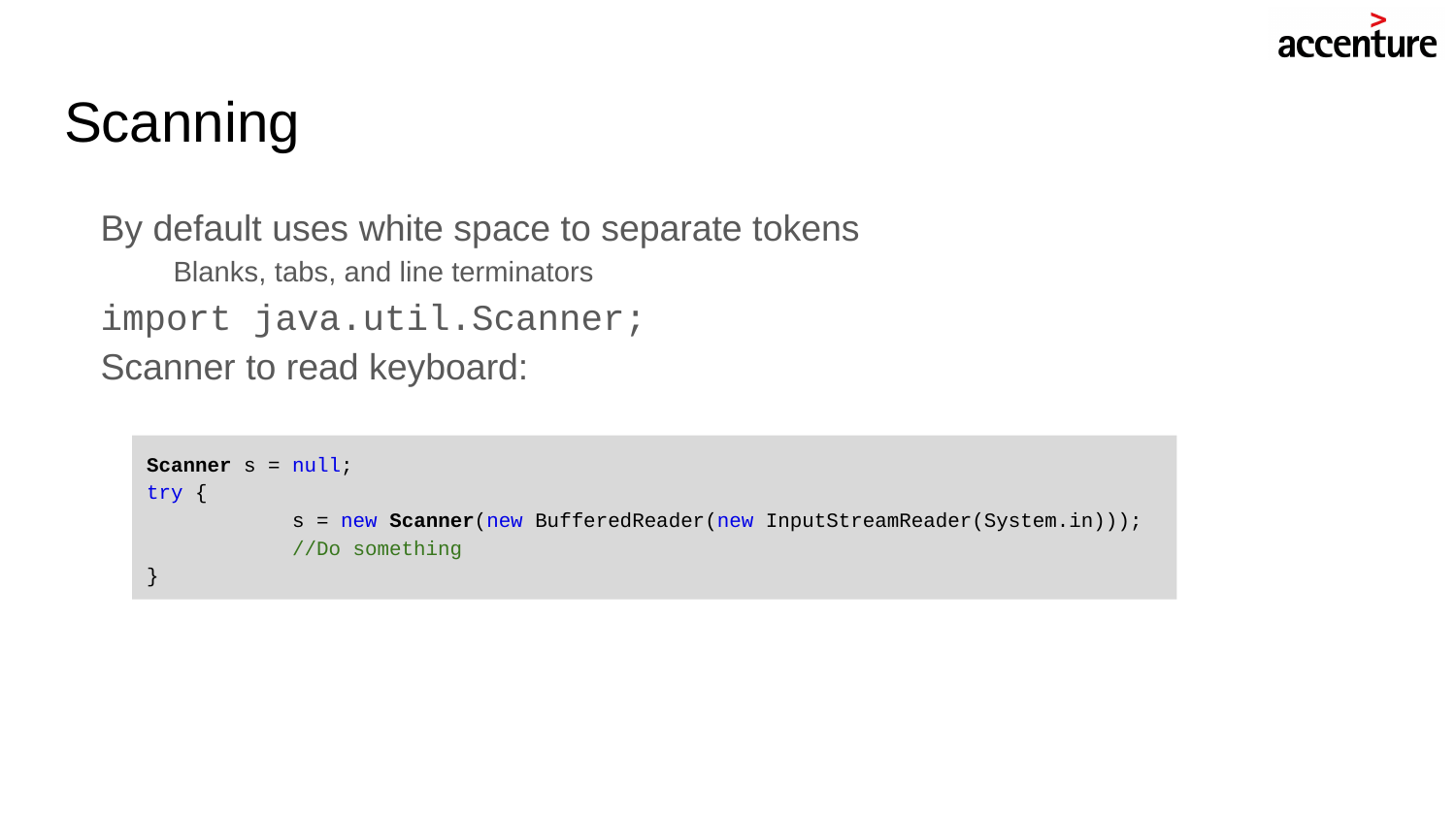

# Scanning
By default uses white space to separate tokens
Blanks, tabs, and line terminators
import java.util.Scanner;
Scanner to read keyboard:
Scanner s = null;
try {
	s = new Scanner(new BufferedReader(new InputStreamReader(System.in)));
	//Do something
}